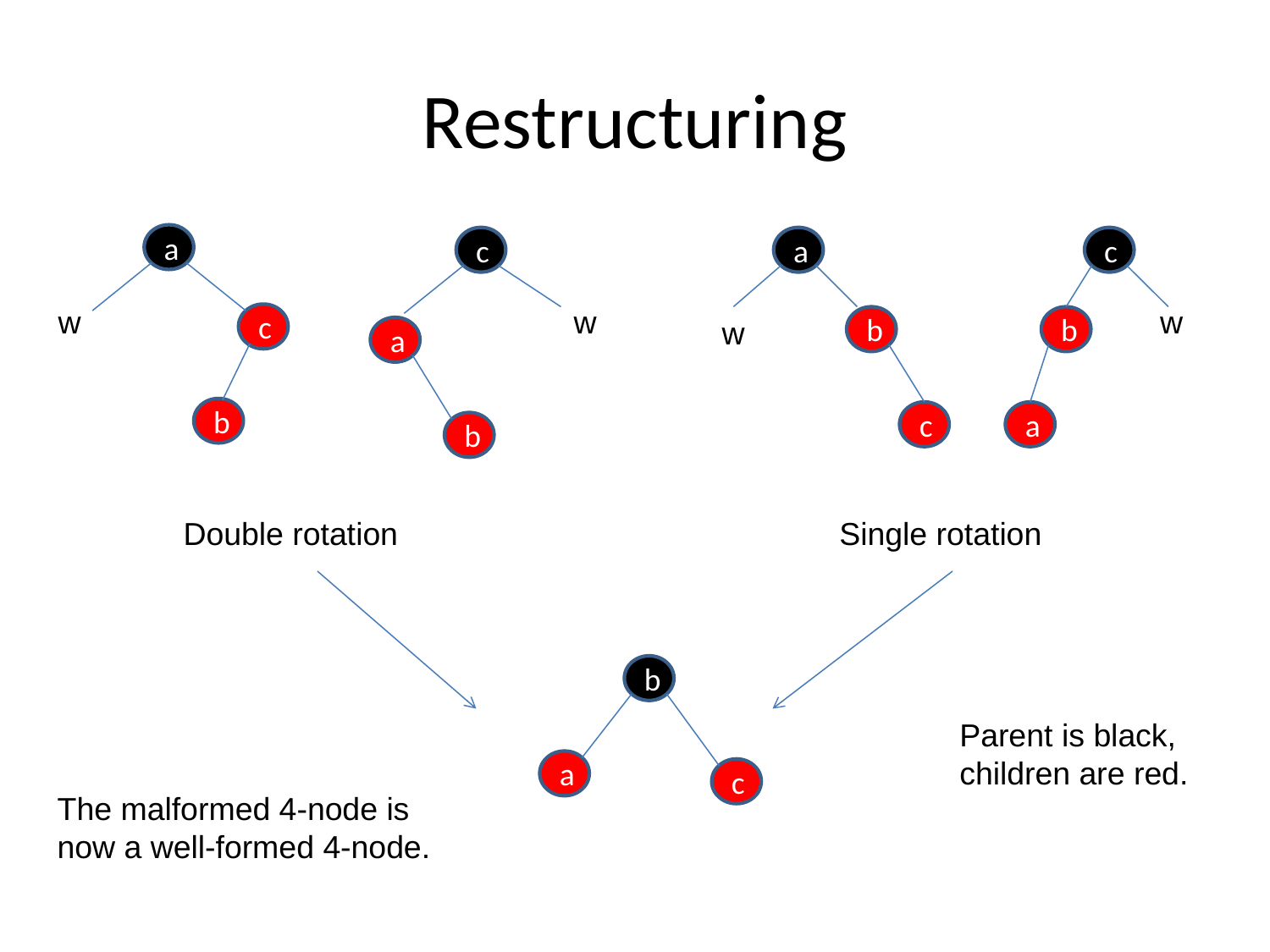

# Restructuring
a
c
a
c
w
w
w
c
w
b
b
a
b
c
a
b
Double rotation
Single rotation
b
Parent is black,
children are red.
a
c
The malformed 4-node is
now a well-formed 4-node.